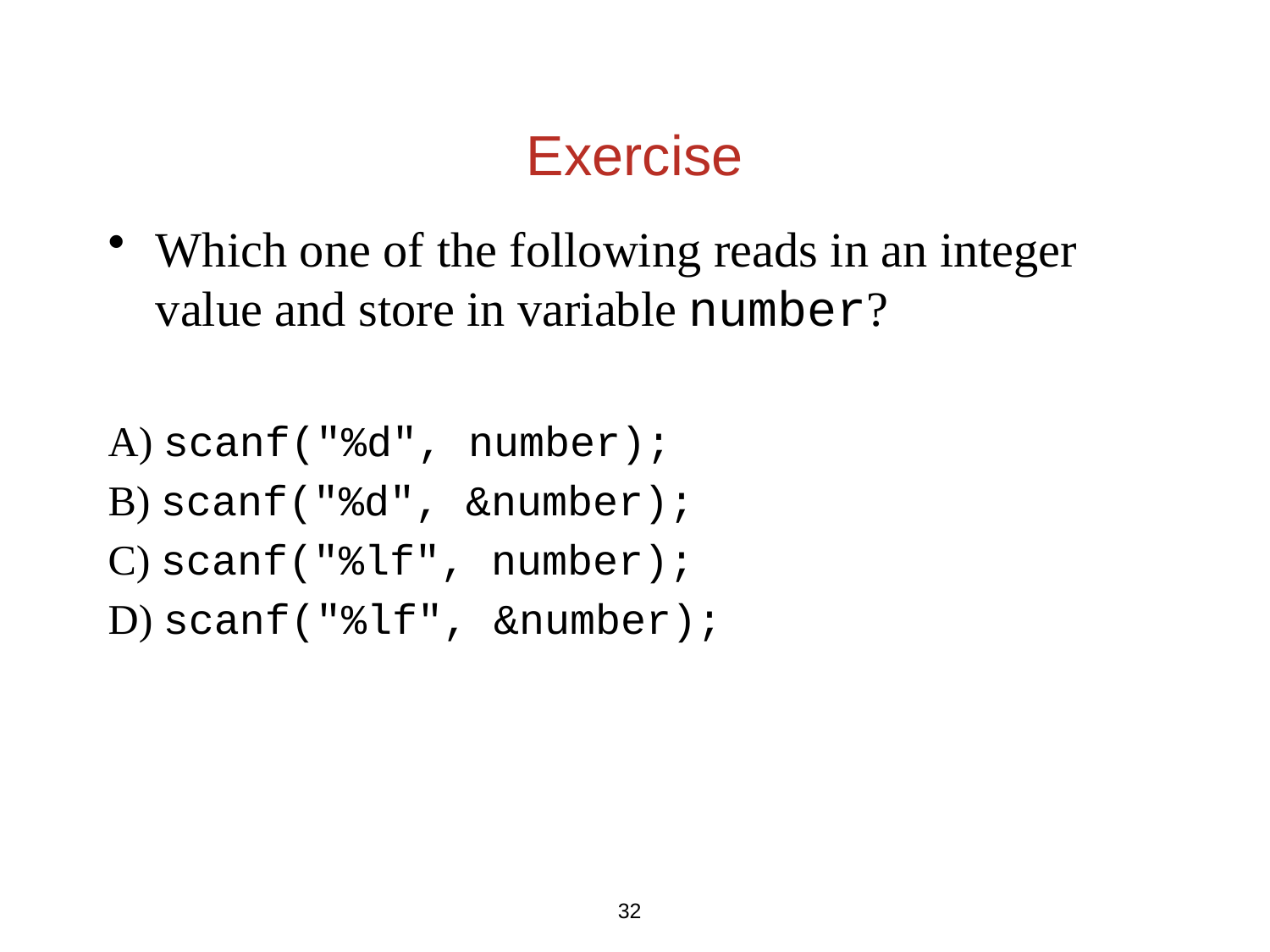

# Exercise
Which one of the following reads in an integer value and store in variable number?

A) scanf("%d", number);
B) scanf("%d", &number);
C) scanf("%lf", number);
D) scanf("%lf", &number);

32